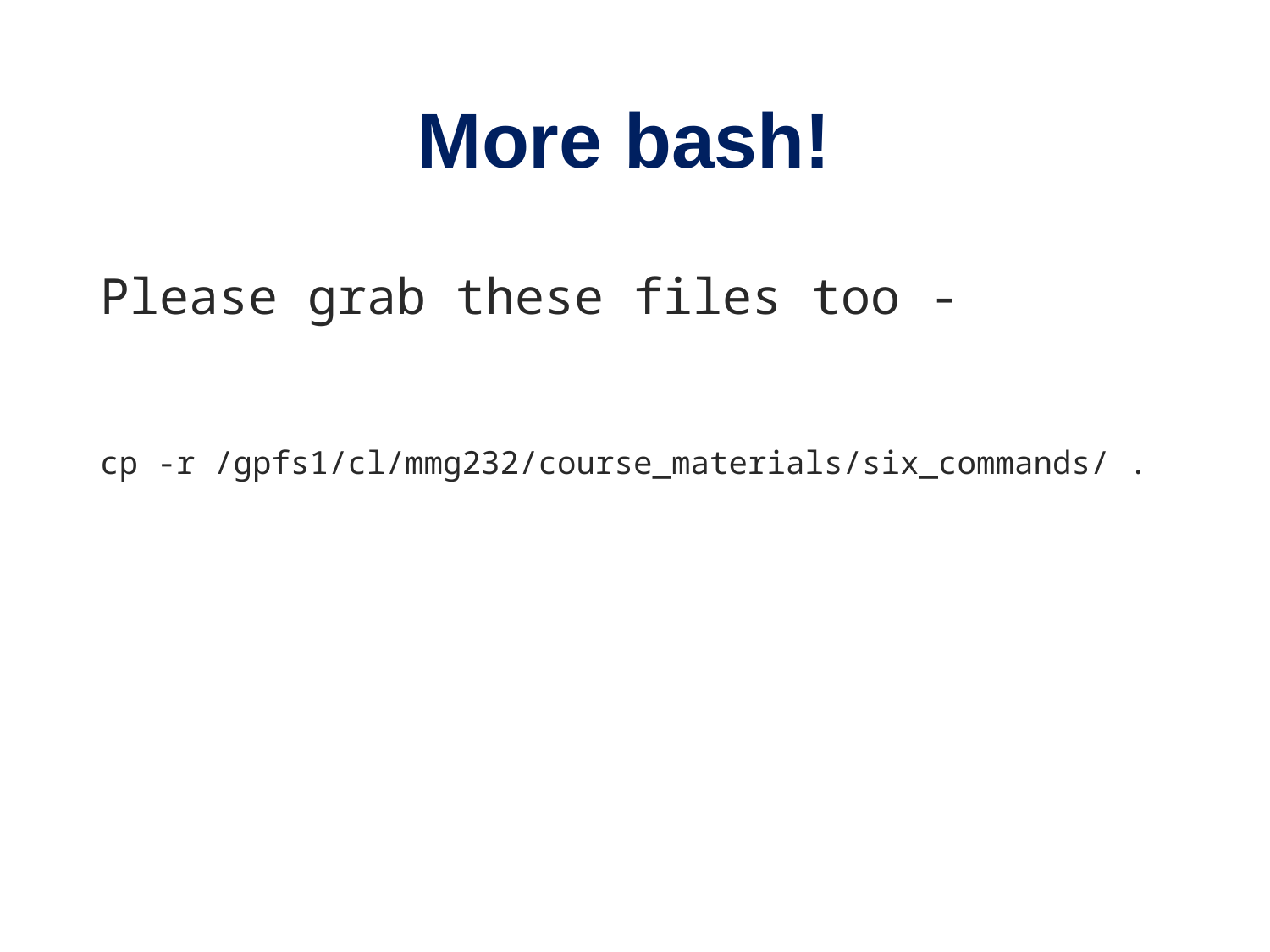

# More bash!
Please grab these files too -

cp -r /gpfs1/cl/mmg232/course_materials/six_commands/ .